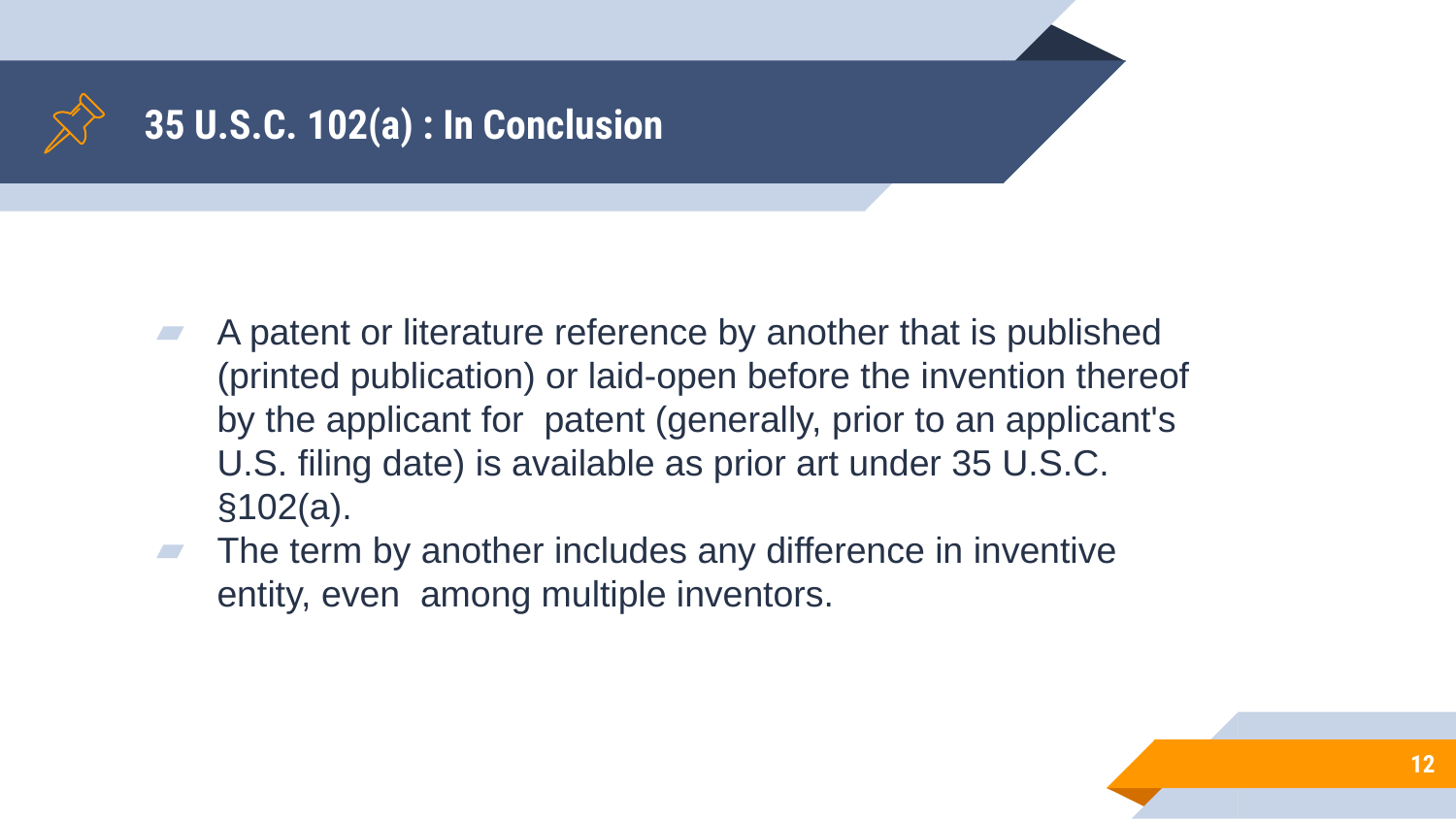

# 35 U.S.C. 102(a) : In Conclusion

A patent or literature reference by another that is published (printed publication) or laid-open before the invention thereof by the applicant for  patent (generally, prior to an applicant's U.S. filing date) is available as prior art under 35 U.S.C. §102(a).
The term by another includes any difference in inventive entity, even  among multiple inventors.
12